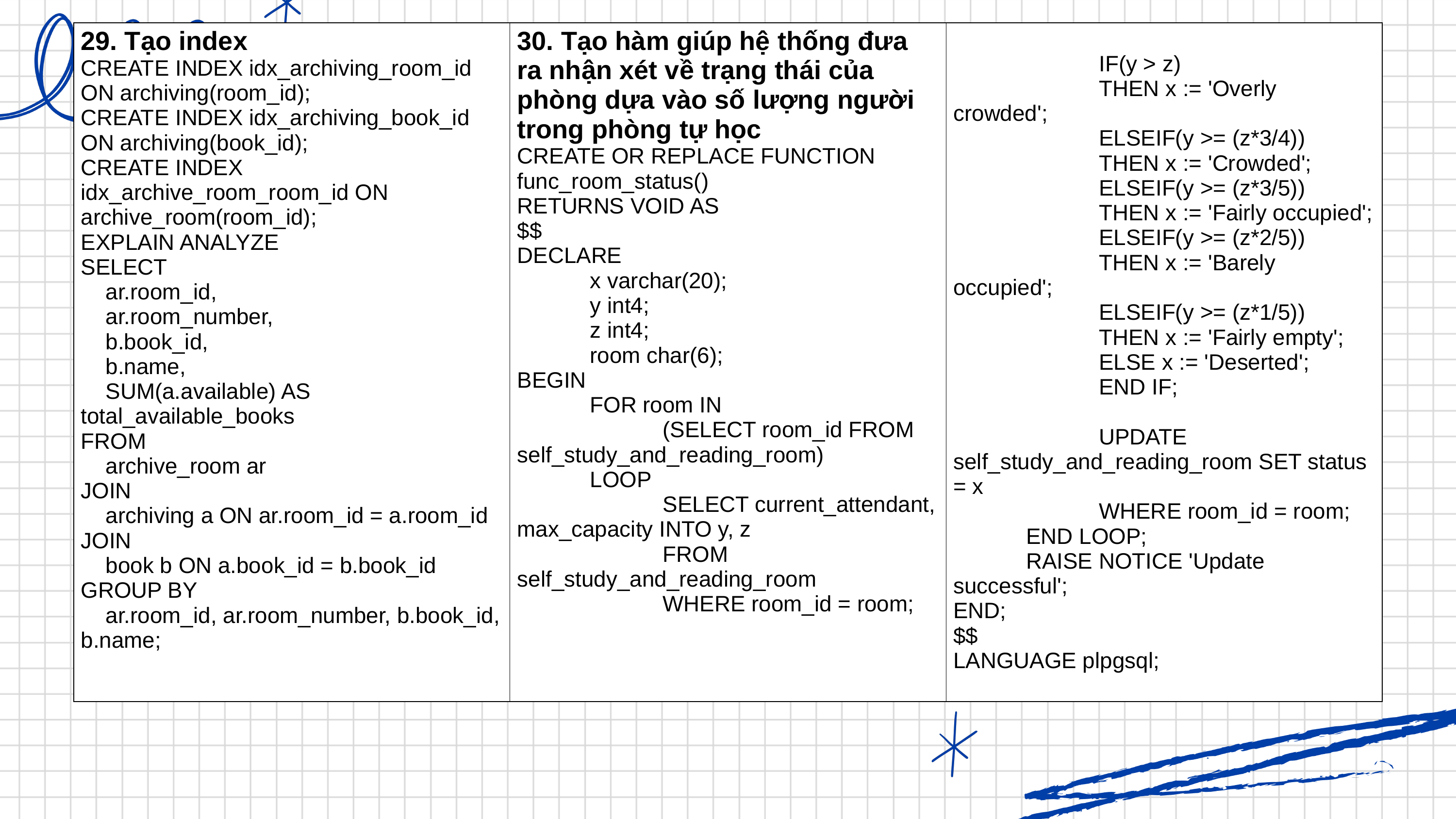

| 29. Tạo index CREATE INDEX idx\_archiving\_room\_id ON archiving(room\_id); CREATE INDEX idx\_archiving\_book\_id ON archiving(book\_id); CREATE INDEX idx\_archive\_room\_room\_id ON archive\_room(room\_id); EXPLAIN ANALYZE SELECT ar.room\_id, ar.room\_number, b.book\_id, b.name, SUM(a.available) AS total\_available\_books FROM archive\_room ar JOIN archiving a ON ar.room\_id = a.room\_id JOIN book b ON a.book\_id = b.book\_id GROUP BY ar.room\_id, ar.room\_number, b.book\_id, b.name; | 30. Tạo hàm giúp hệ thống đưa ra nhận xét về trạng thái của phòng dựa vào số lượng người trong phòng tự học CREATE OR REPLACE FUNCTION func\_room\_status() RETURNS VOID AS $$ DECLARE x varchar(20); y int4; z int4; room char(6); BEGIN FOR room IN (SELECT room\_id FROM self\_study\_and\_reading\_room) LOOP SELECT current\_attendant, max\_capacity INTO y, z FROM self\_study\_and\_reading\_room WHERE room\_id = room; | IF(y > z) THEN x := 'Overly crowded'; ELSEIF(y >= (z\*3/4)) THEN x := 'Crowded'; ELSEIF(y >= (z\*3/5)) THEN x := 'Fairly occupied'; ELSEIF(y >= (z\*2/5)) THEN x := 'Barely occupied'; ELSEIF(y >= (z\*1/5)) THEN x := 'Fairly empty'; ELSE x := 'Deserted'; END IF; UPDATE self\_study\_and\_reading\_room SET status = x WHERE room\_id = room; END LOOP; RAISE NOTICE 'Update successful'; END; $$ LANGUAGE plpgsql; |
| --- | --- | --- |